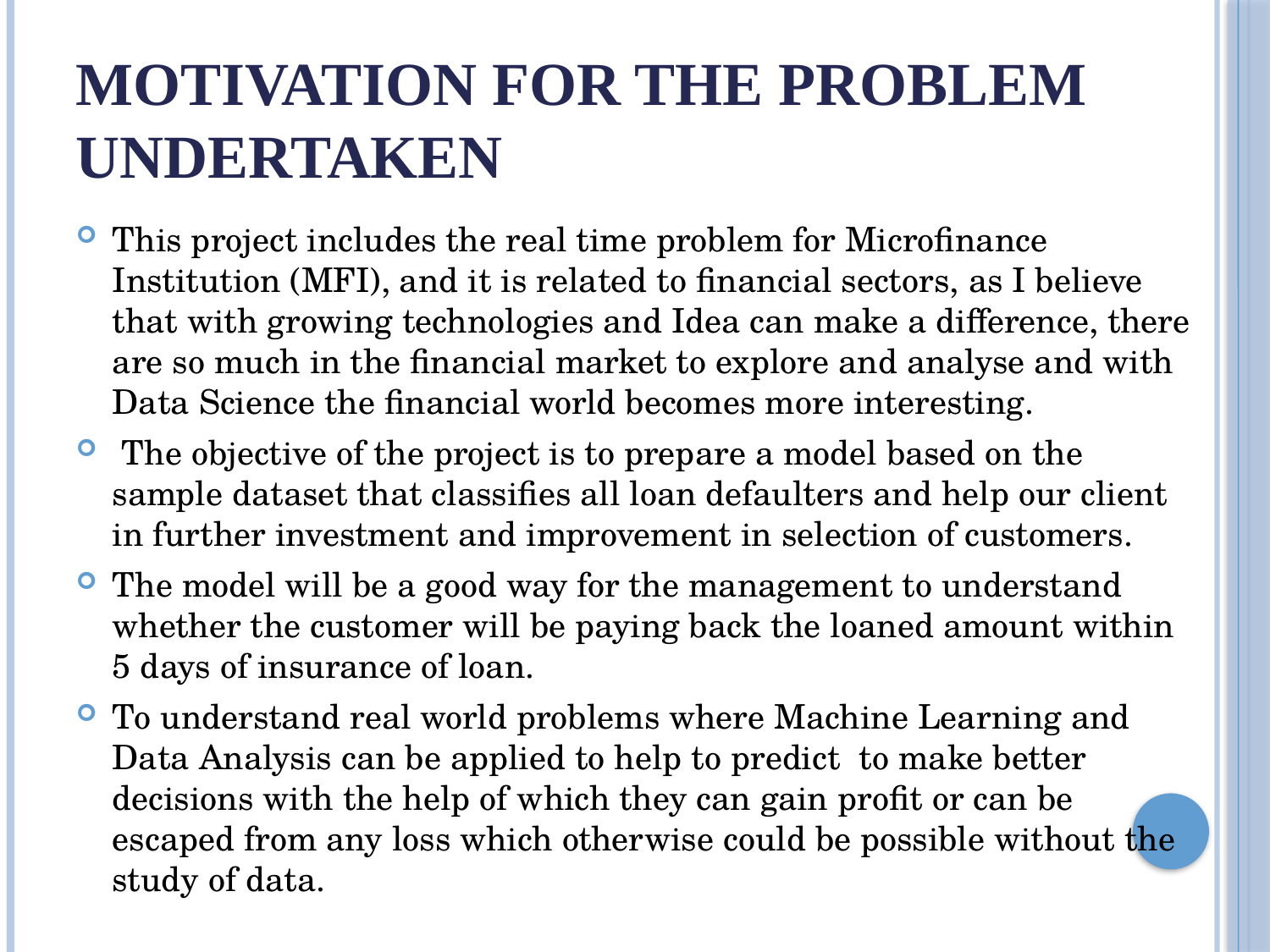

# Motivation for the Problem Undertaken

This project includes the real time problem for Microfinance Institution (MFI), and it is related to financial sectors, as I believe that with growing technologies and Idea can make a difference, there are so much in the financial market to explore and analyse and with Data Science the financial world becomes more interesting.
 The objective of the project is to prepare a model based on the sample dataset that classifies all loan defaulters and help our client in further investment and improvement in selection of customers.
The model will be a good way for the management to understand whether the customer will be paying back the loaned amount within 5 days of insurance of loan.
To understand real world problems where Machine Learning and Data Analysis can be applied to help to predict  to make better decisions with the help of which they can gain profit or can be escaped from any loss which otherwise could be possible without the study of data.